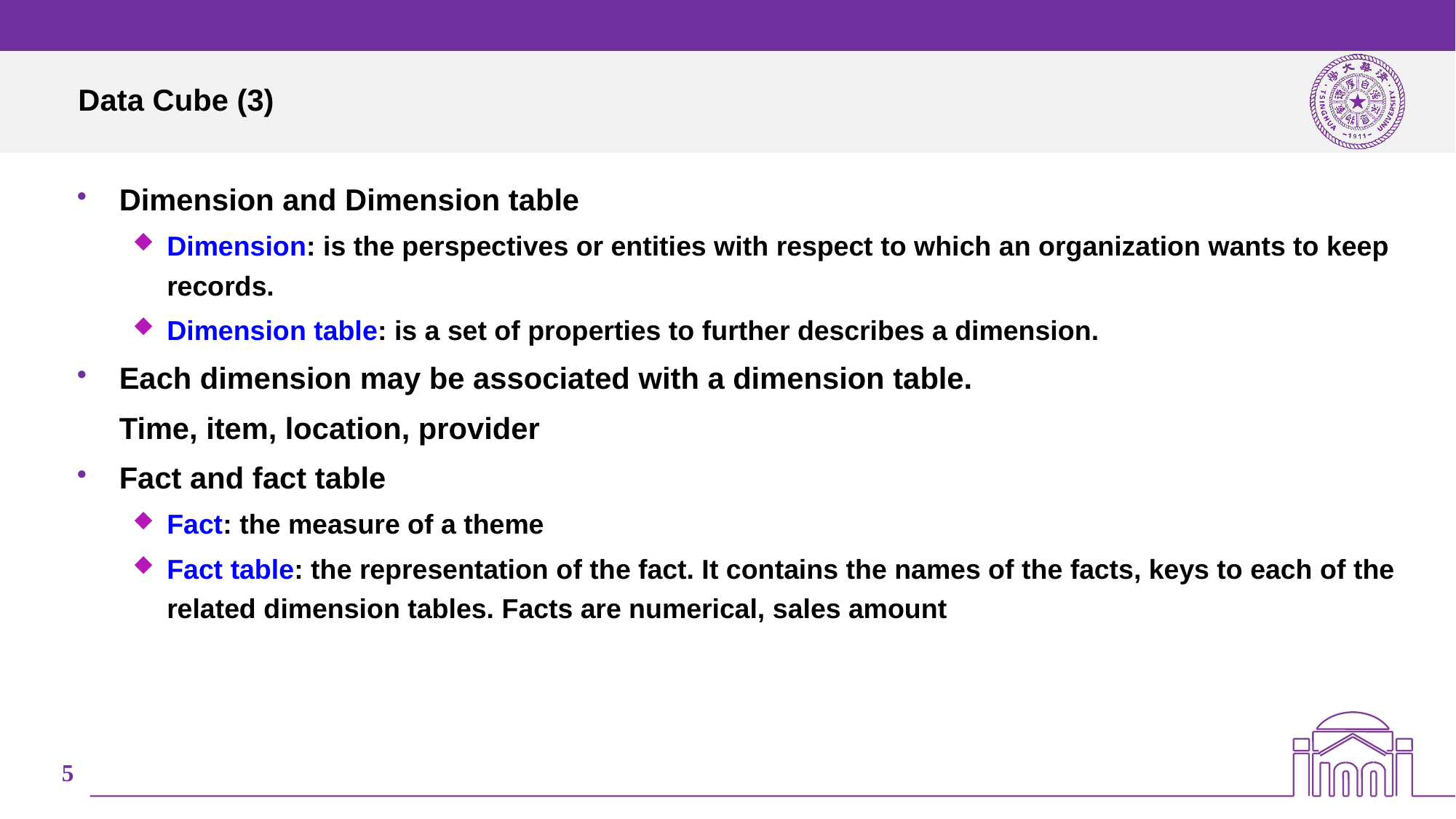

# Data Cube (3)
Dimension and Dimension table
Dimension: is the perspectives or entities with respect to which an organization wants to keep records.
Dimension table: is a set of properties to further describes a dimension.
Each dimension may be associated with a dimension table.
	Time, item, location, provider
Fact and fact table
Fact: the measure of a theme
Fact table: the representation of the fact. It contains the names of the facts, keys to each of the related dimension tables. Facts are numerical, sales amount